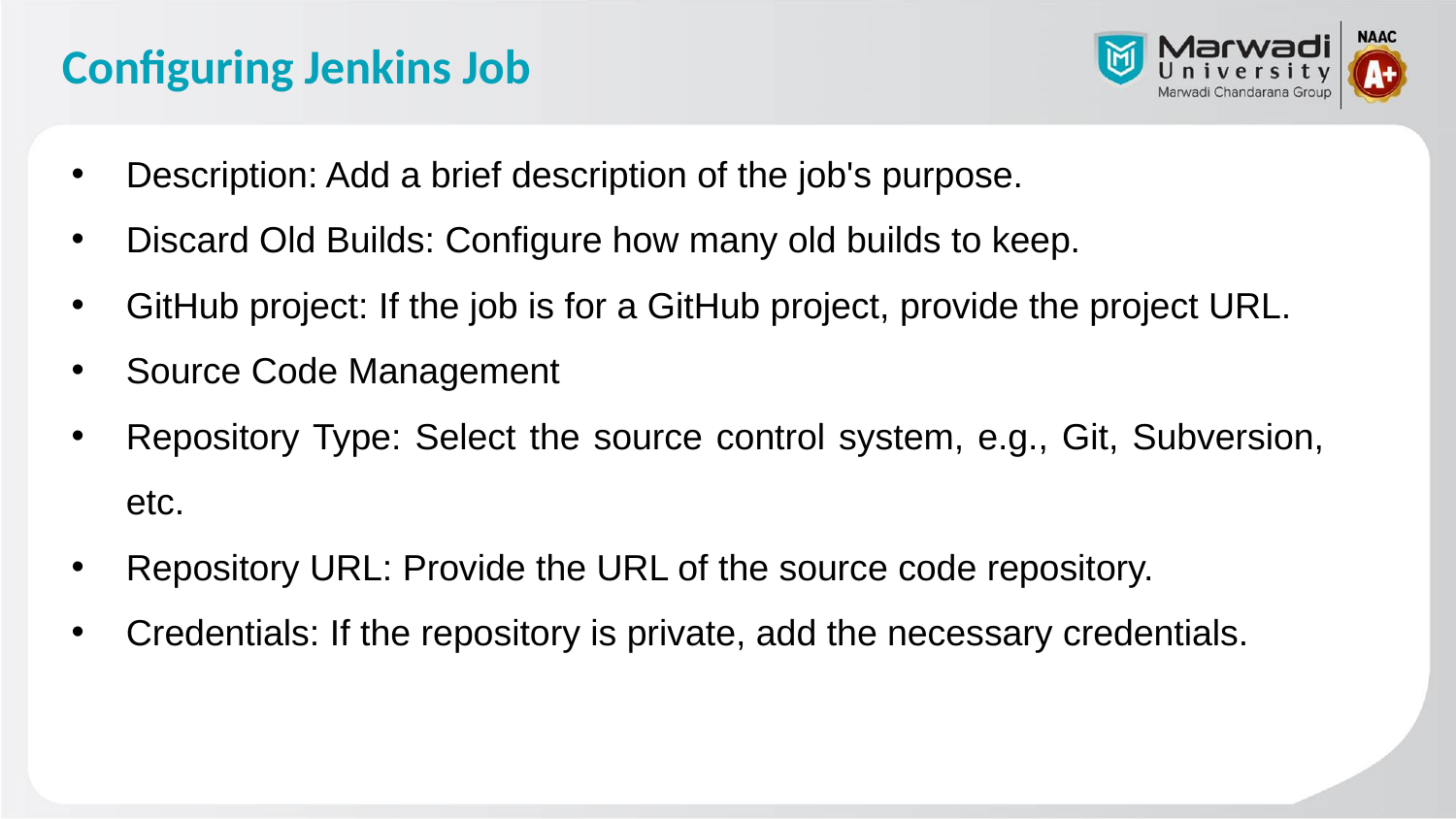

# Configuring Jenkins Job
Description: Add a brief description of the job's purpose.
Discard Old Builds: Configure how many old builds to keep.
GitHub project: If the job is for a GitHub project, provide the project URL.
Source Code Management
Repository Type: Select the source control system, e.g., Git, Subversion, etc.
Repository URL: Provide the URL of the source code repository.
Credentials: If the repository is private, add the necessary credentials.